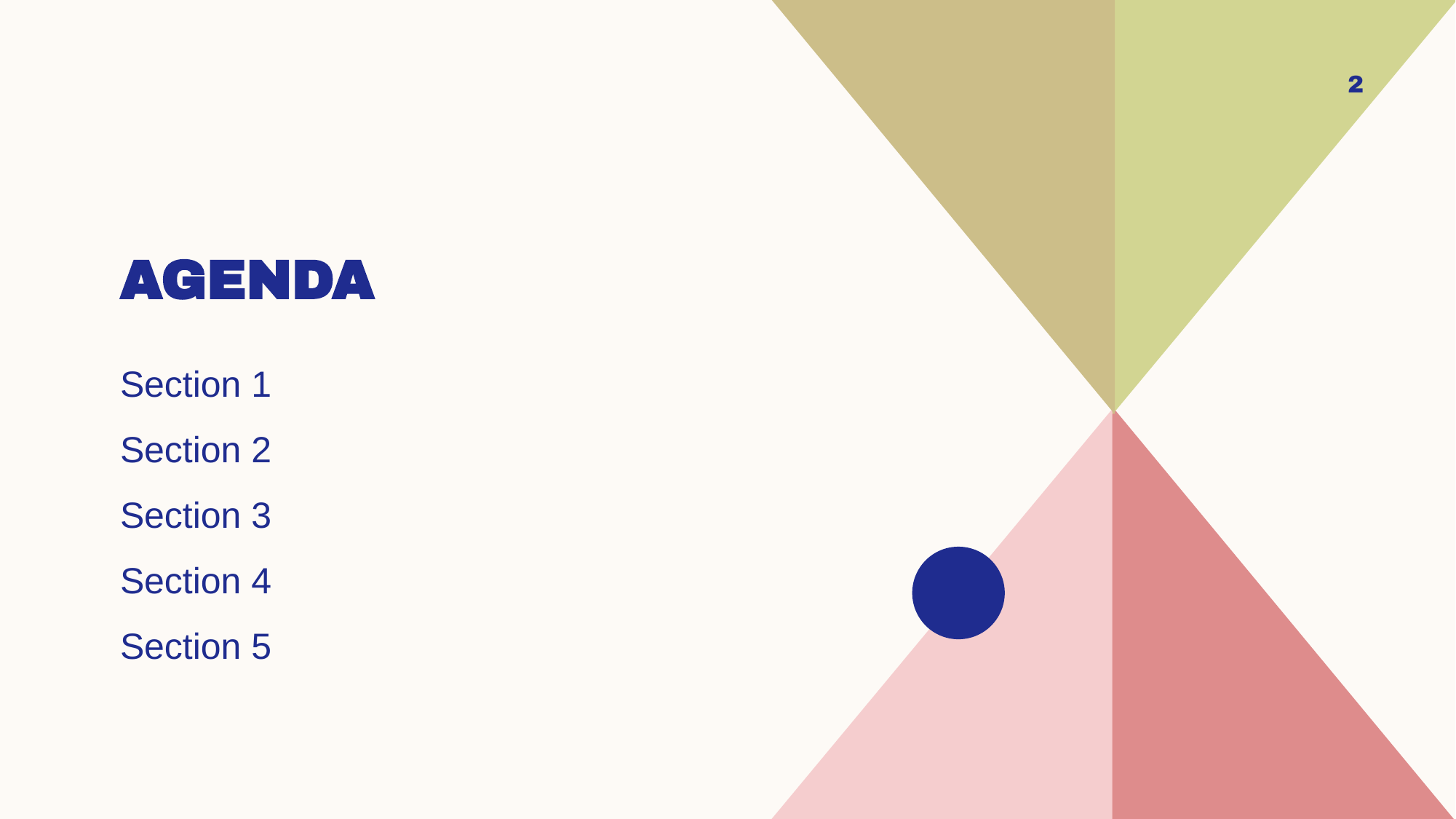

2
# agenda
Section 1
Section 2
Section 3
Section 4
Section 5